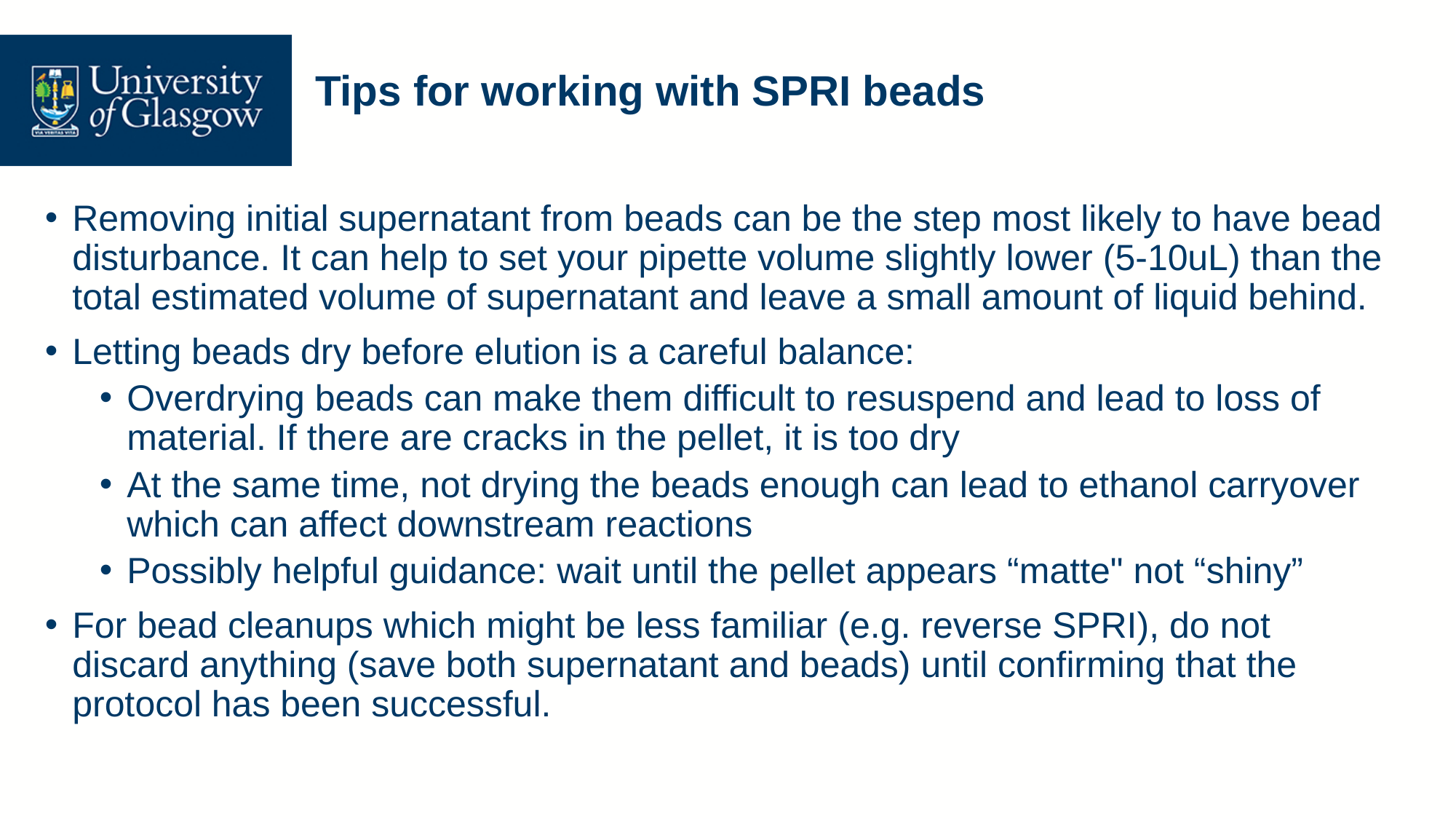

# Tips for working with SPRI beads
Removing initial supernatant from beads can be the step most likely to have bead disturbance. It can help to set your pipette volume slightly lower (5-10uL) than the total estimated volume of supernatant and leave a small amount of liquid behind.
Letting beads dry before elution is a careful balance:
Overdrying beads can make them difficult to resuspend and lead to loss of material. If there are cracks in the pellet, it is too dry
At the same time, not drying the beads enough can lead to ethanol carryover which can affect downstream reactions
Possibly helpful guidance: wait until the pellet appears “matte" not “shiny”
For bead cleanups which might be less familiar (e.g. reverse SPRI), do not discard anything (save both supernatant and beads) until confirming that the protocol has been successful.